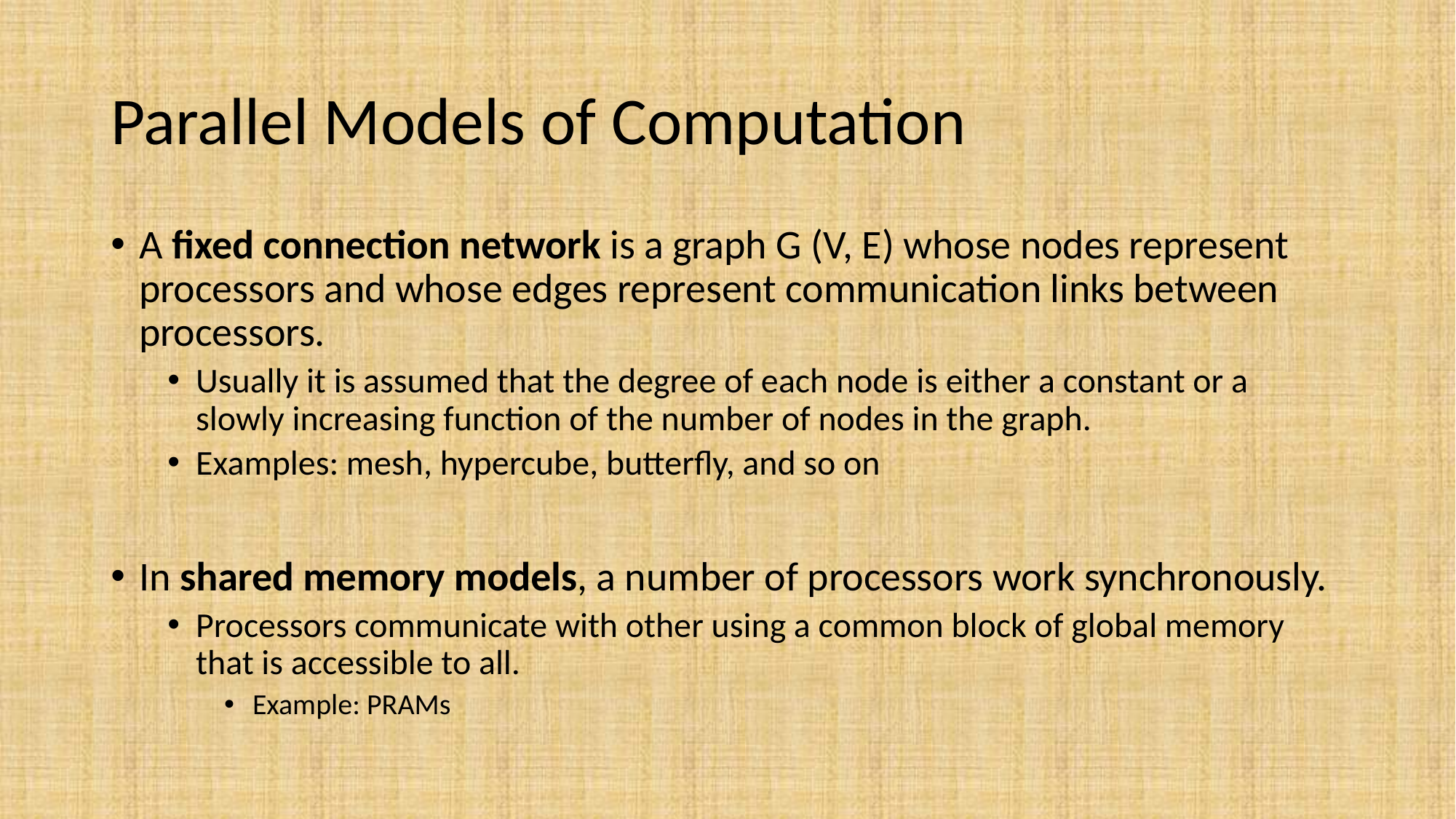

# Parallel Models of Computation
A fixed connection network is a graph G (V, E) whose nodes represent processors and whose edges represent communication links between processors.
Usually it is assumed that the degree of each node is either a constant or a slowly increasing function of the number of nodes in the graph.
Examples: mesh, hypercube, butterfly, and so on

In shared memory models, a number of processors work synchronously.
Processors communicate with other using a common block of global memory that is accessible to all.
Example: PRAMs